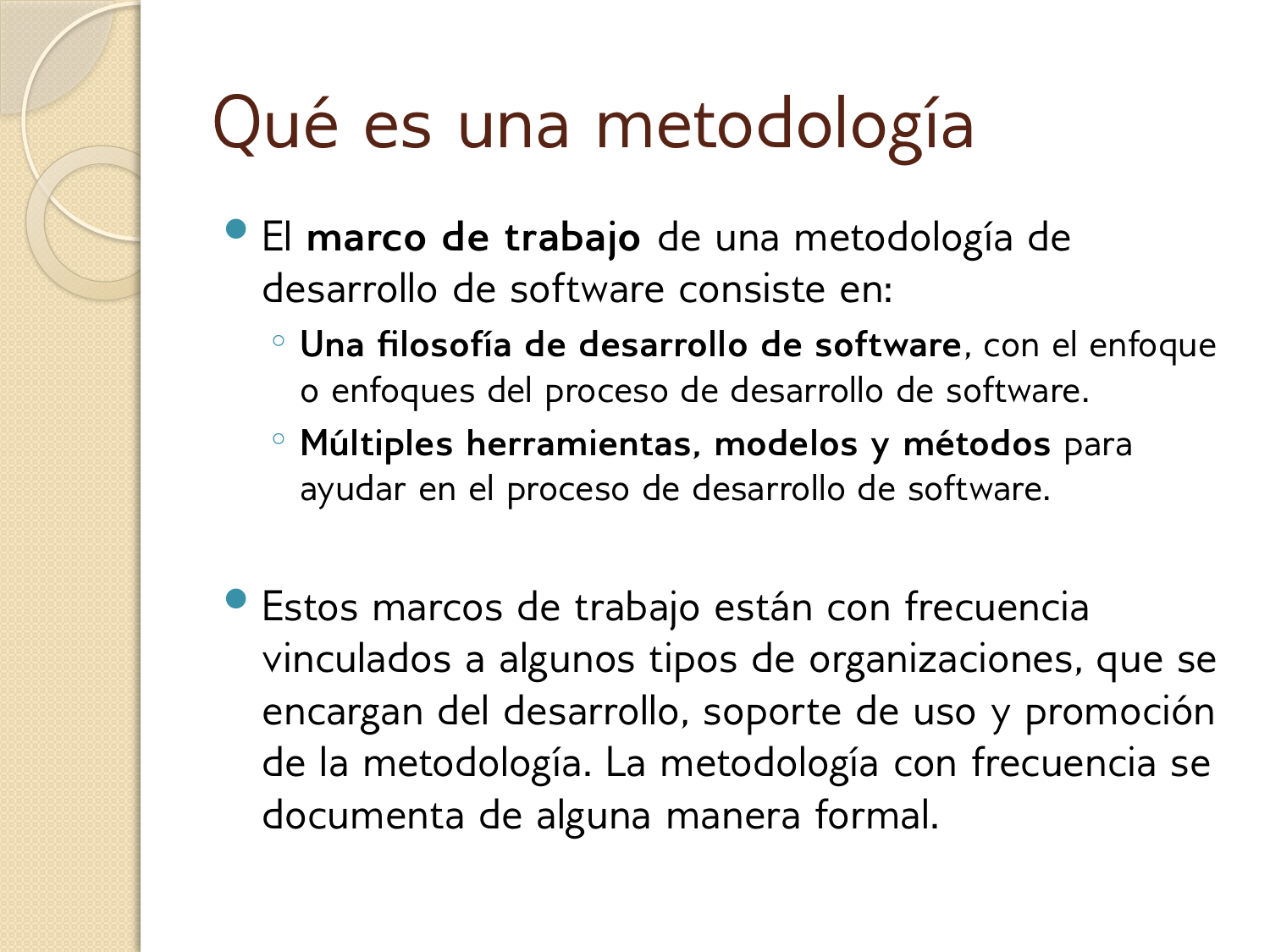

# Qué es una metodología
El marco de trabajo de una metodología de desarrollo de software consiste en:
Una filosofía de desarrollo de software, con el enfoque o enfoques del proceso de desarrollo de software.
Múltiples herramientas, modelos y métodos para ayudar en el proceso de desarrollo de software.

Estos marcos de trabajo están con frecuencia vinculados a algunos tipos de organizaciones, que se encargan del desarrollo, soporte de uso y promoción de la metodología. La metodología con frecuencia se documenta de alguna manera formal.